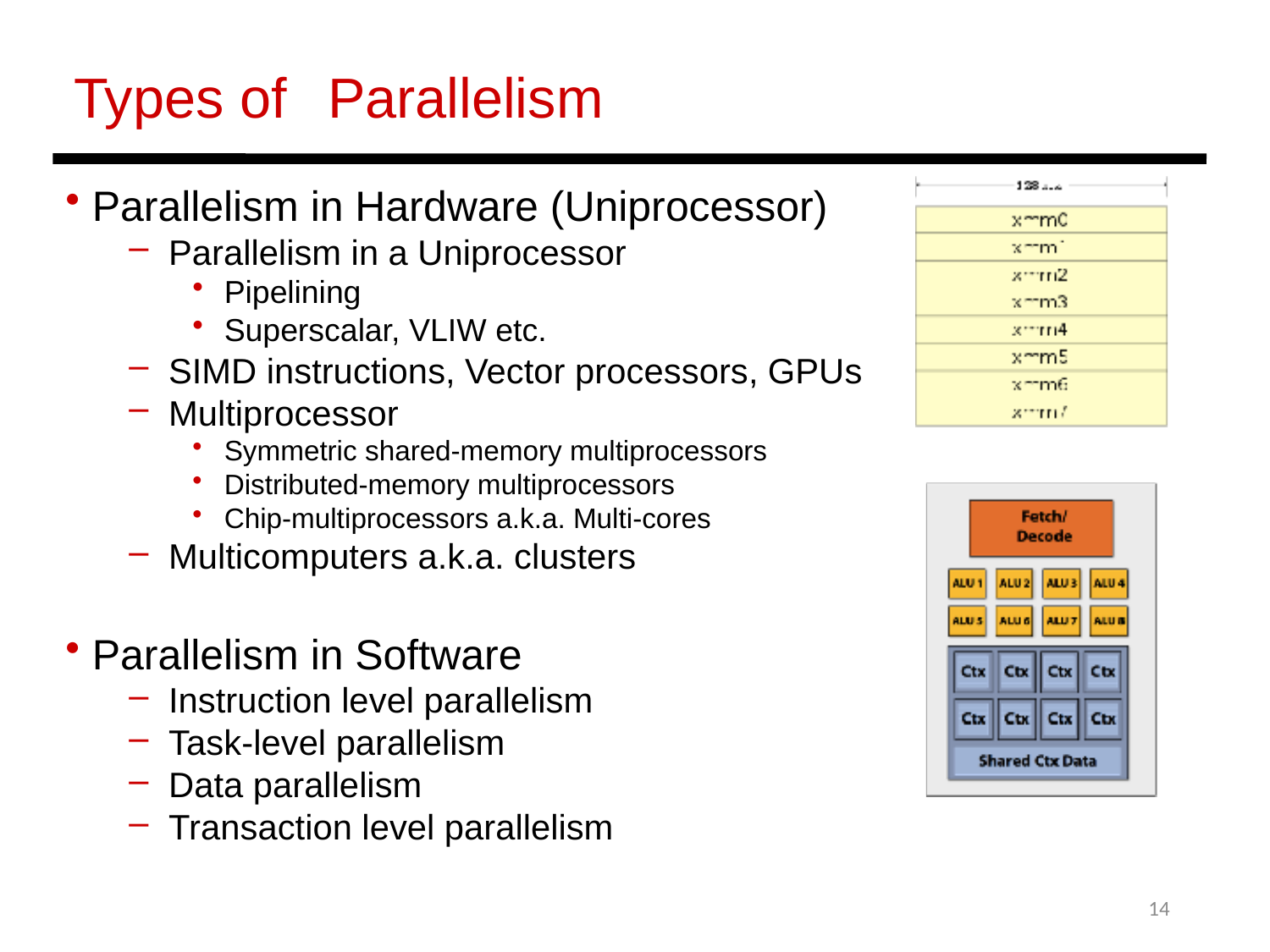

Types of	Parallelism

 Parallelism in Hardware (Uniprocessor)
Parallelism in a Uniprocessor
Pipelining
Superscalar, VLIW etc.
SIMD instructions, Vector processors, GPUs
Multiprocessor
Symmetric shared-memory multiprocessors
Distributed-memory multiprocessors
Chip-multiprocessors a.k.a. Multi-cores
Multicomputers a.k.a. clusters

 Parallelism in Software
Instruction level parallelism
Task-level parallelism
Data parallelism
Transaction level parallelism

14